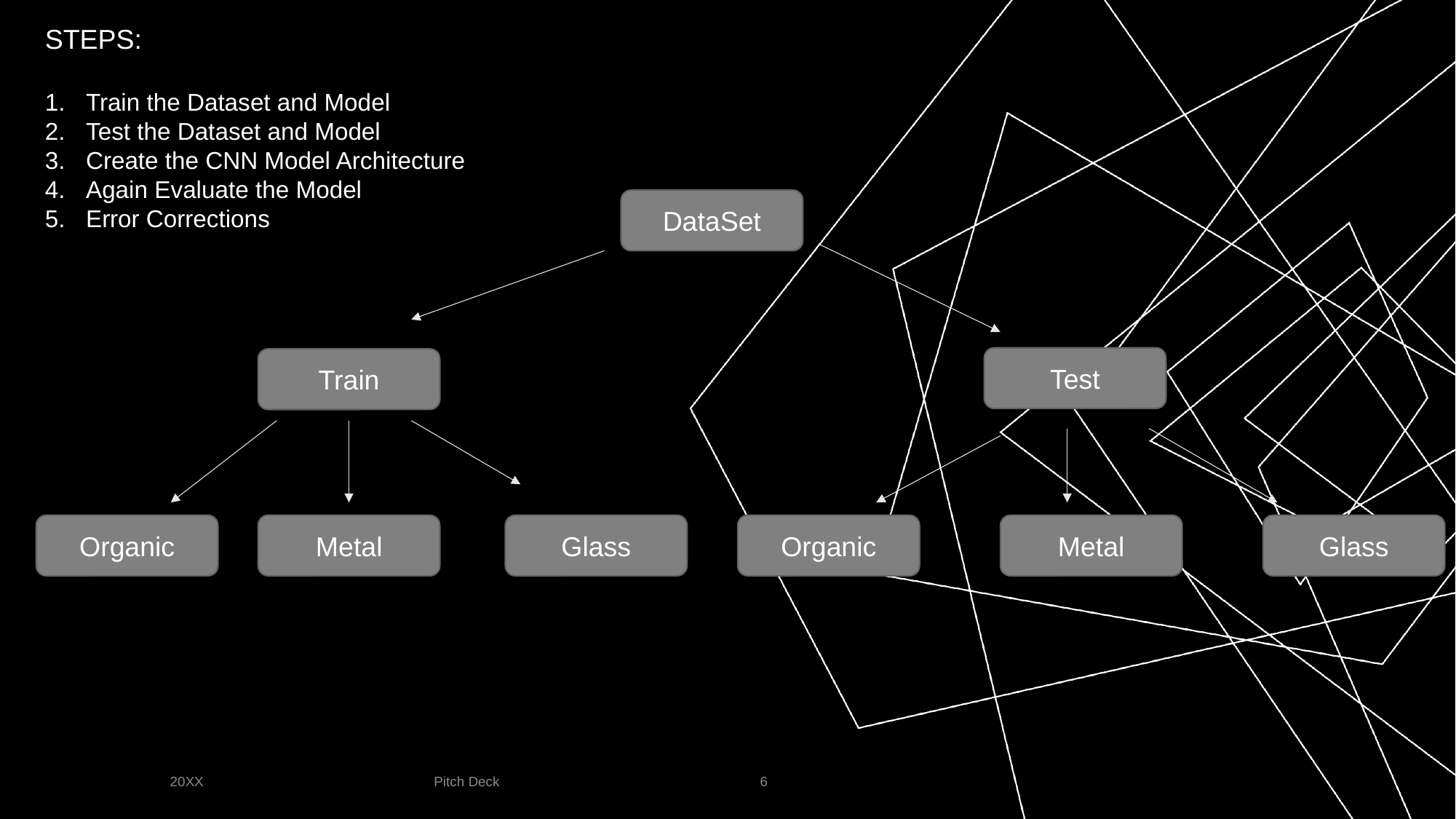

STEPS:

Train the Dataset and Model
Test the Dataset and Model
Create the CNN Model Architecture
Again Evaluate the Model
Error Corrections

DataSet
Test
Train
Organic
Metal
Glass
Organic
Metal
Glass
Pitch Deck
20XX
6